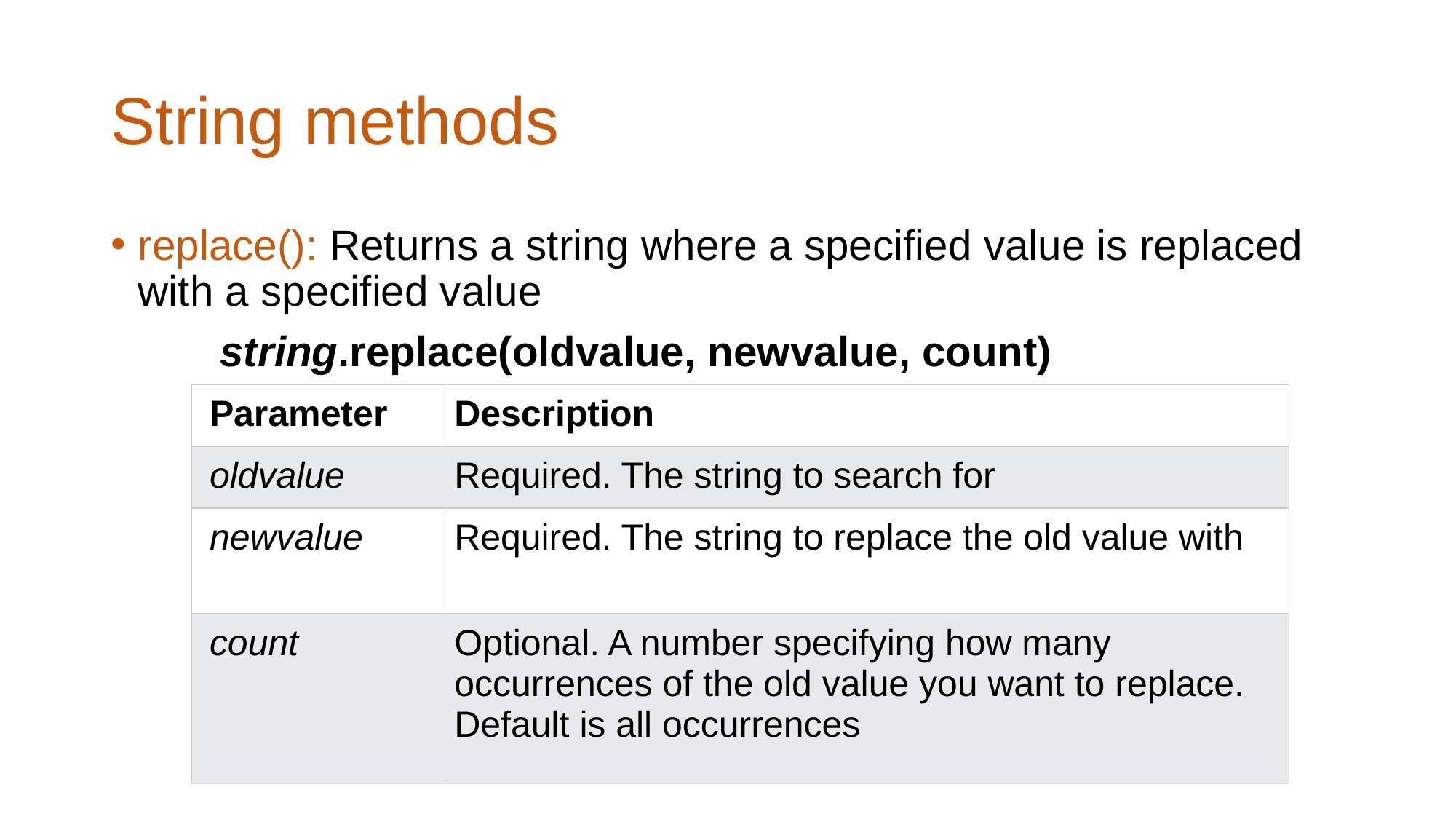

# String methods
replace(): Returns a string where a specified value is replaced with a specified value
	string.replace(oldvalue, newvalue, count)

| Parameter | Description |
| --- | --- |
| oldvalue | Required. The string to search for |
| newvalue | Required. The string to replace the old value with |
| count | Optional. A number specifying how many occurrences of the old value you want to replace. Default is all occurrences |